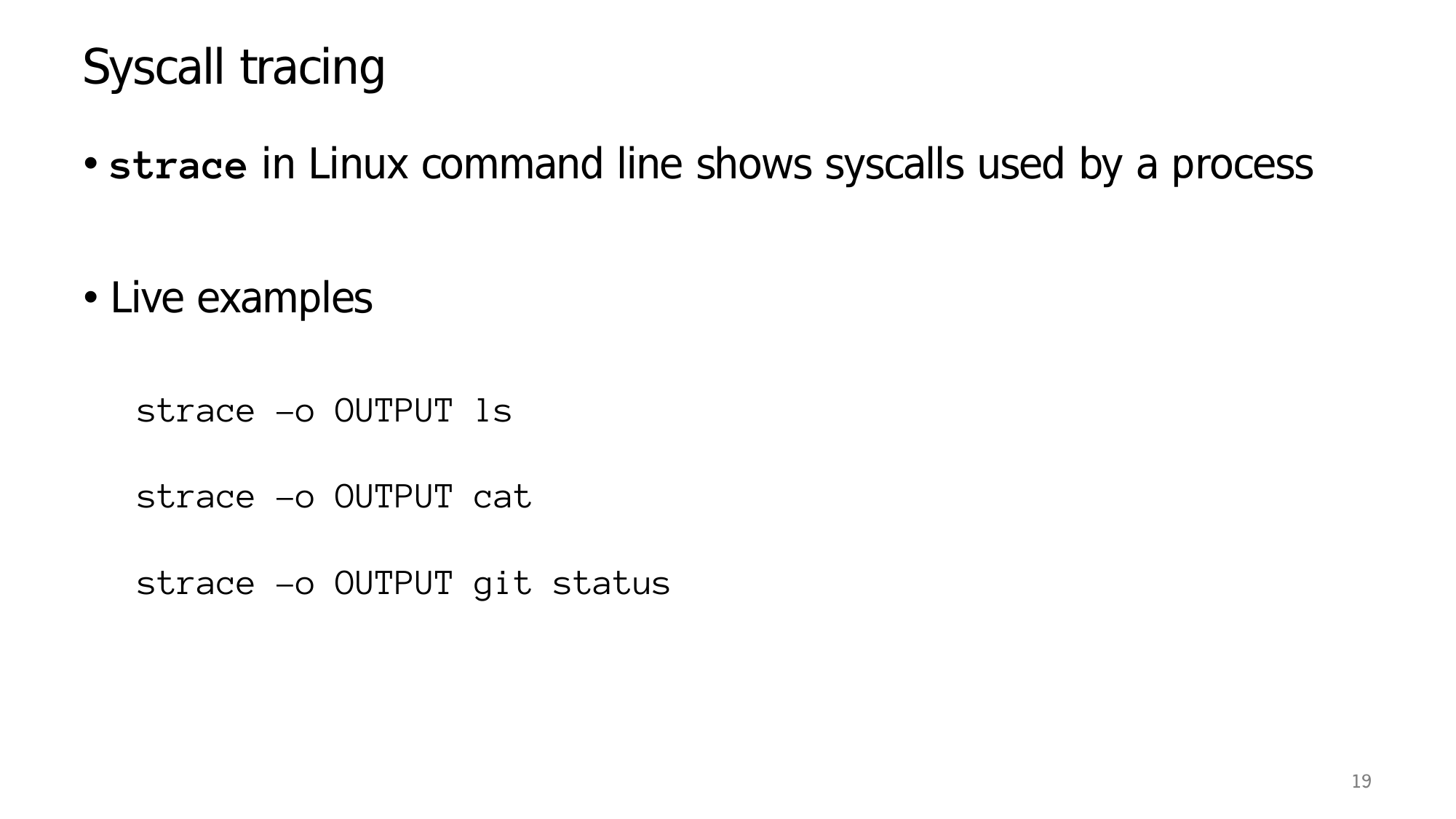

# Syscall tracing
strace in Linux command line shows syscalls used by a process

Live examples

strace –o OUTPUT ls
strace –o OUTPUT cat
strace –o OUTPUT git status

19